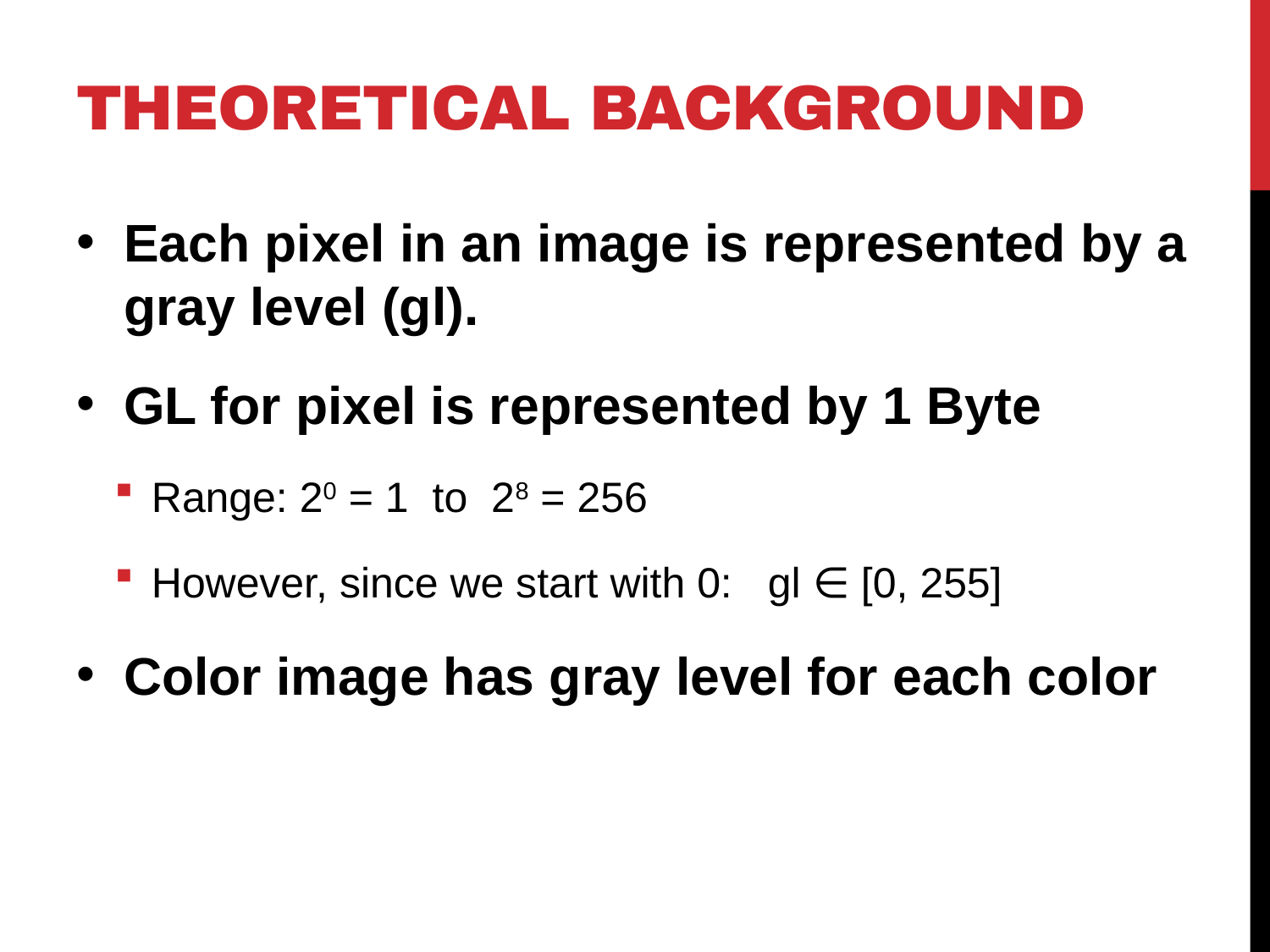

# Theoretical Background
Each pixel in an image is represented by a gray level (gl).
GL for pixel is represented by 1 Byte
 Range: 20 = 1  to  28 = 256
 However, since we start with 0:   gl ∈ [0, 255]
Color image has gray level for each color